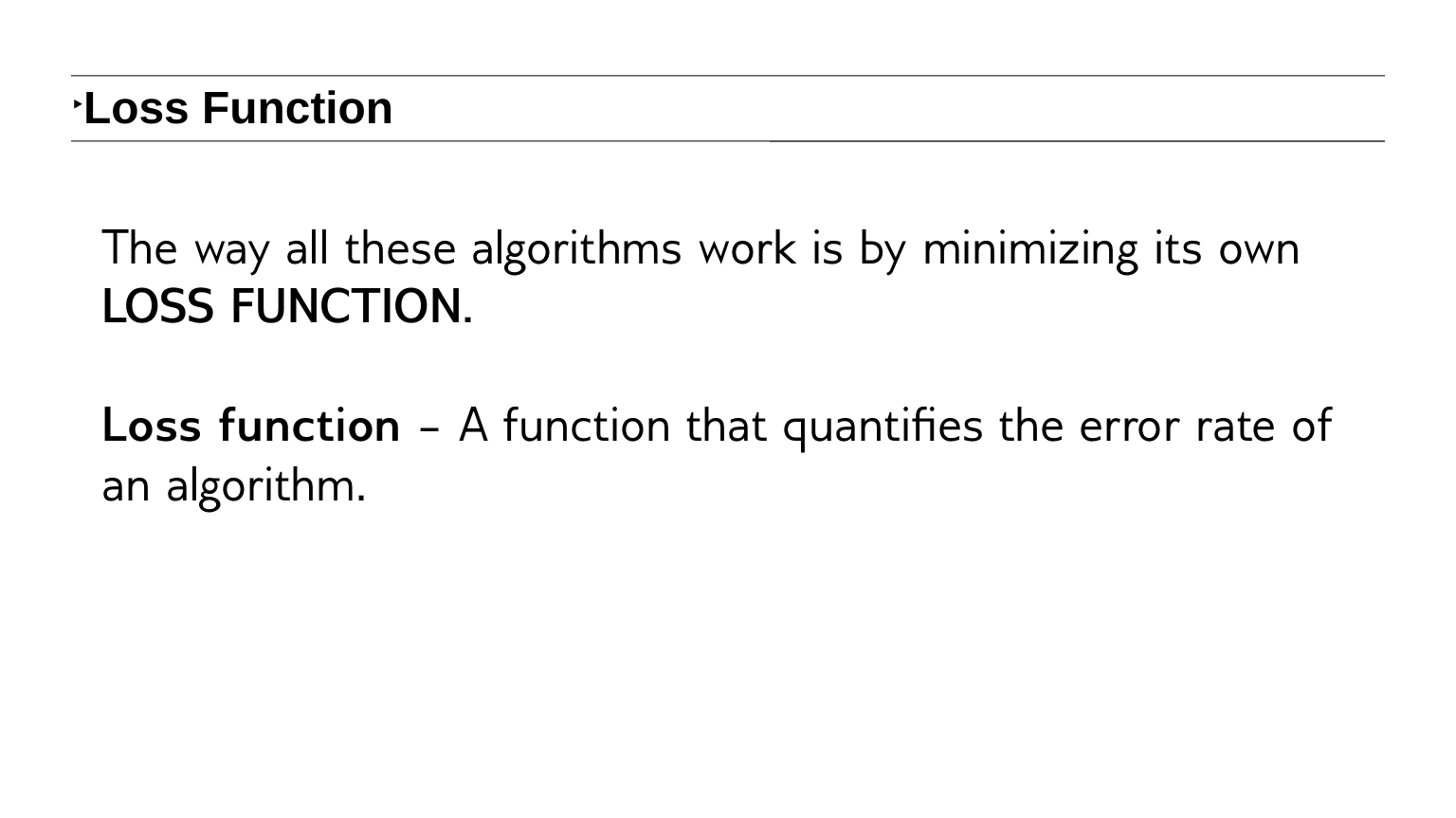

Loss Function
The way all these algorithms work is by minimizing its own LOSS FUNCTION.

Loss function – A function that quantifies the error rate of an algorithm.